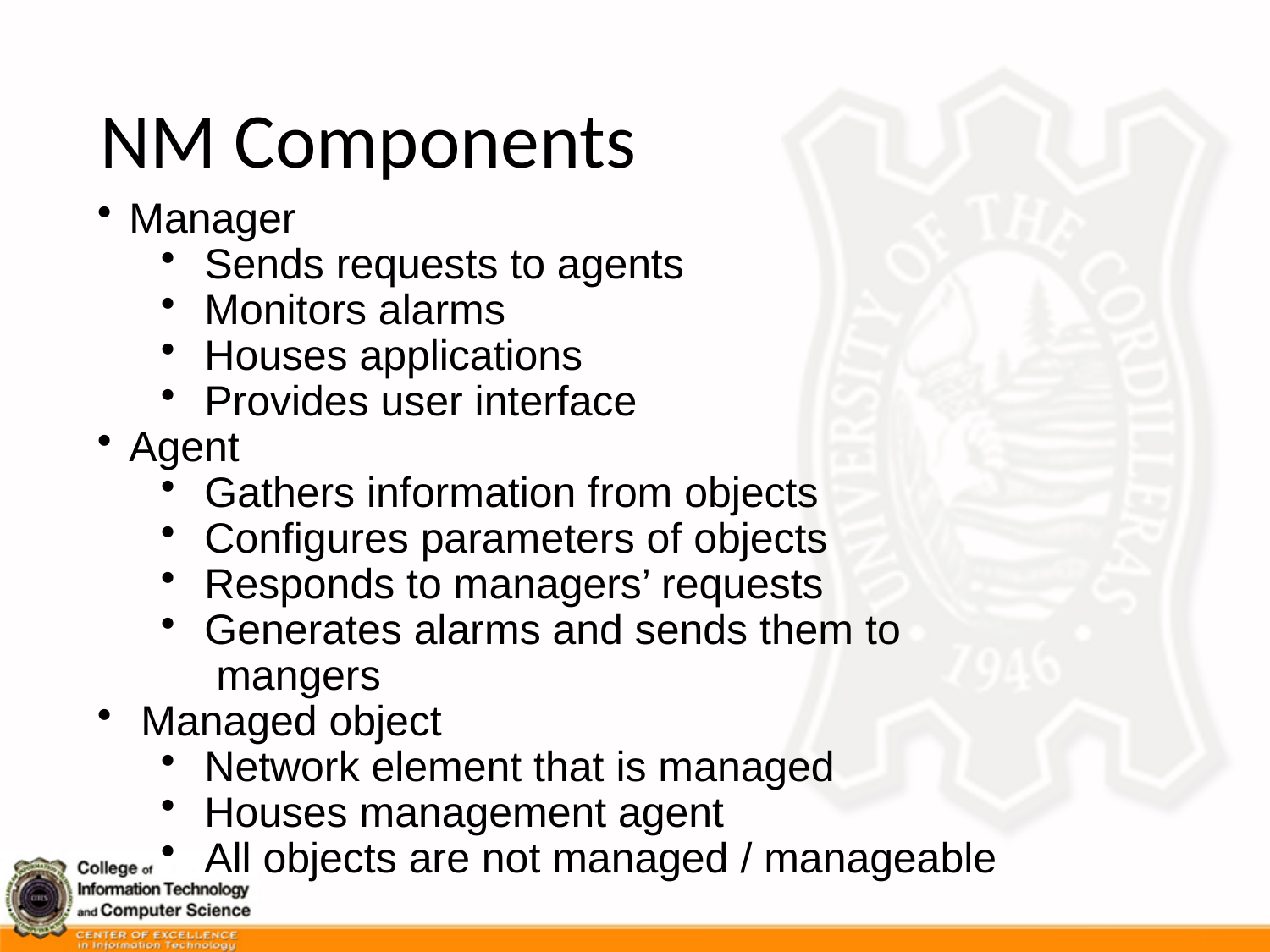

# NM Components
Manager
 Sends requests to agents
 Monitors alarms
 Houses applications
 Provides user interface
Agent
 Gathers information from objects
 Configures parameters of objects
 Responds to managers’ requests
 Generates alarms and sends them to
  mangers
 Managed object
 Network element that is managed
 Houses management agent
 All objects are not managed / manageable